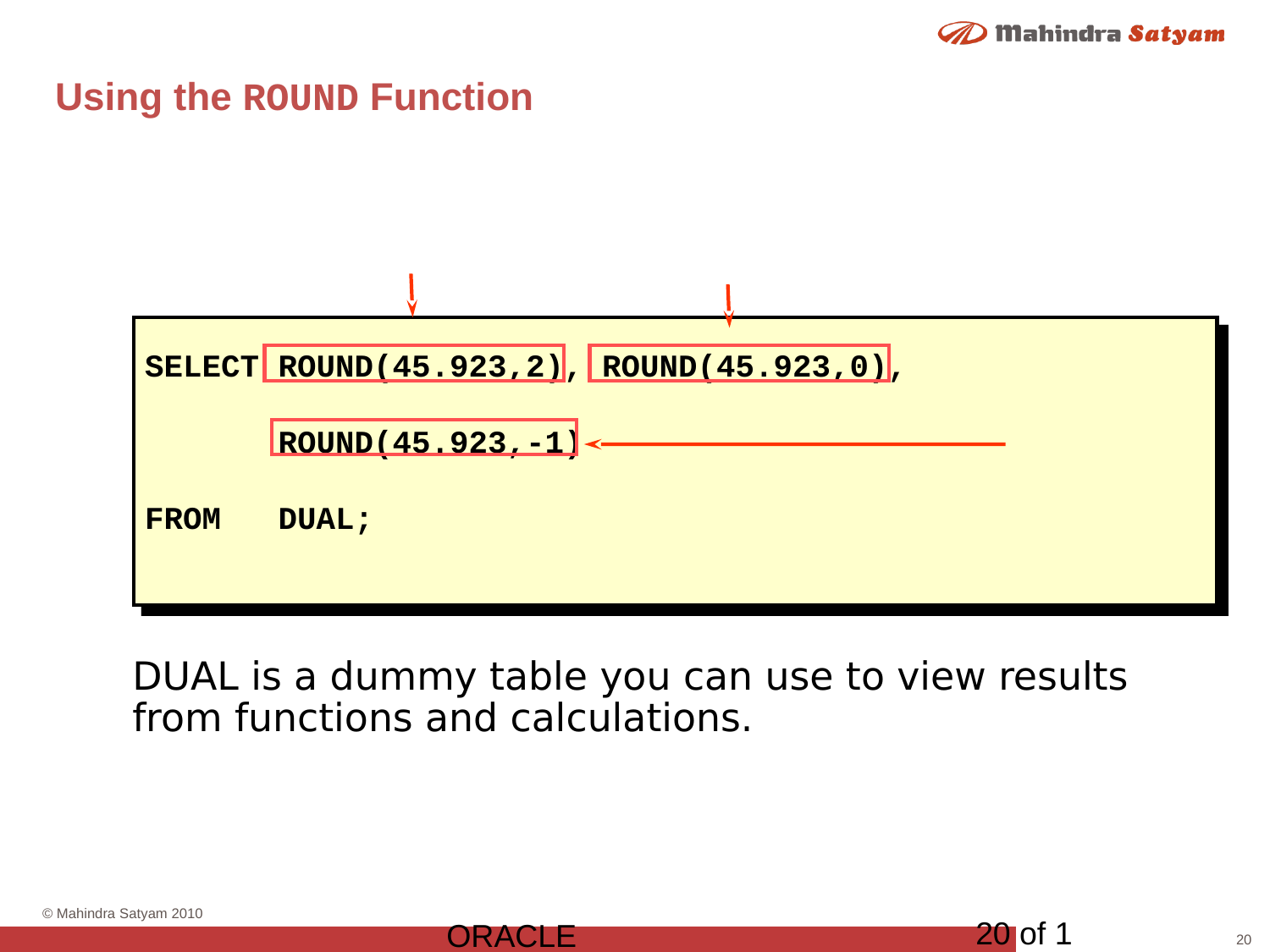

# Using the ROUND Function

SELECT ROUND(45.923,2), ROUND(45.923,0),

       ROUND(45.923,-1)

FROM   DUAL;

DUAL is a dummy table you can use to view results
from functions and calculations.
20 of 1
ORACLE